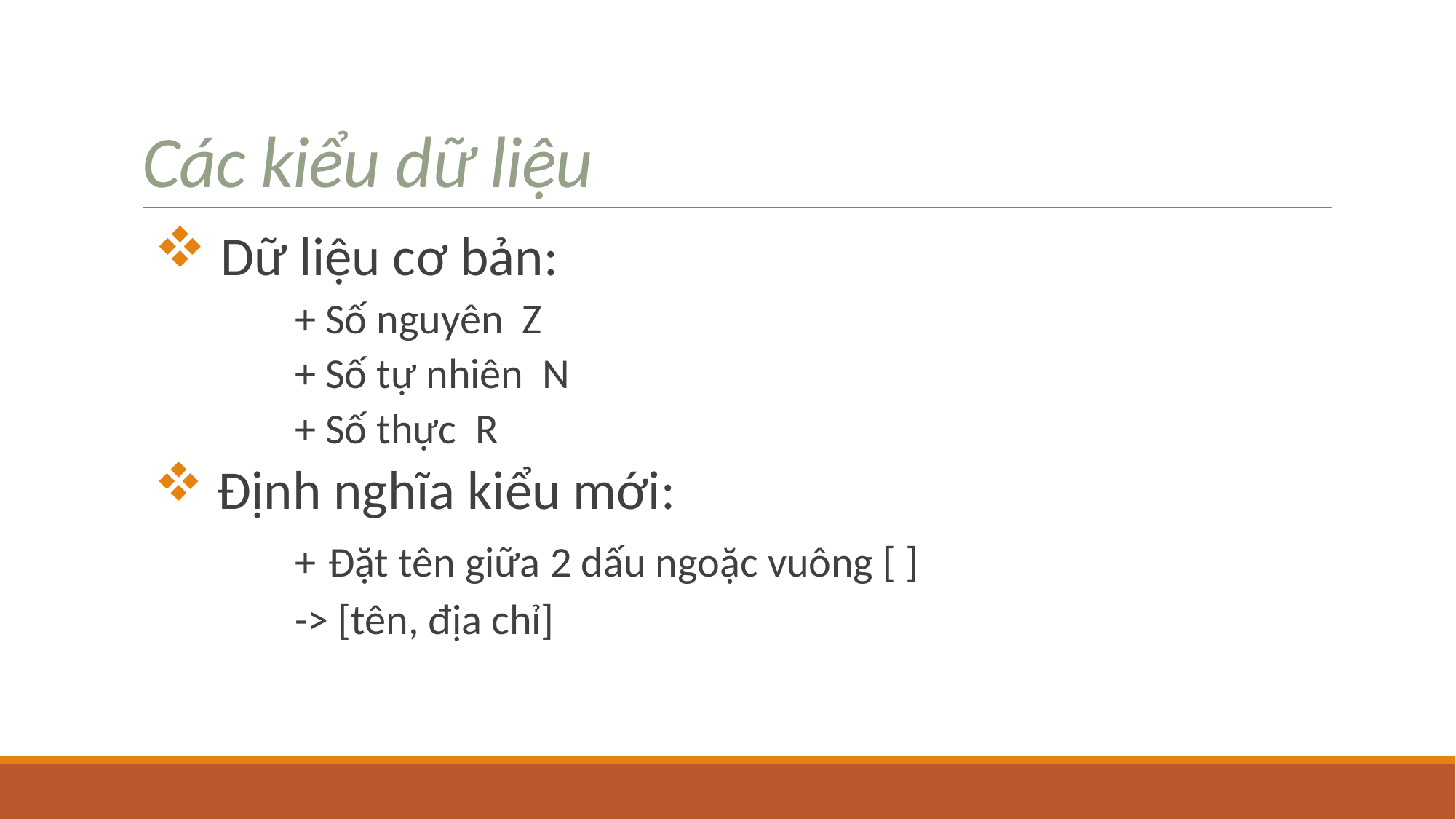

# Các kiểu dữ liệu
 Dữ liệu cơ bản:
	+ Số nguyên  Z
	+ Số tự nhiên  N
	+ Số thực  R
 Định nghĩa kiểu mới:
	+ Đặt tên giữa 2 dấu ngoặc vuông [ ]
 	-> [tên, địa chỉ]